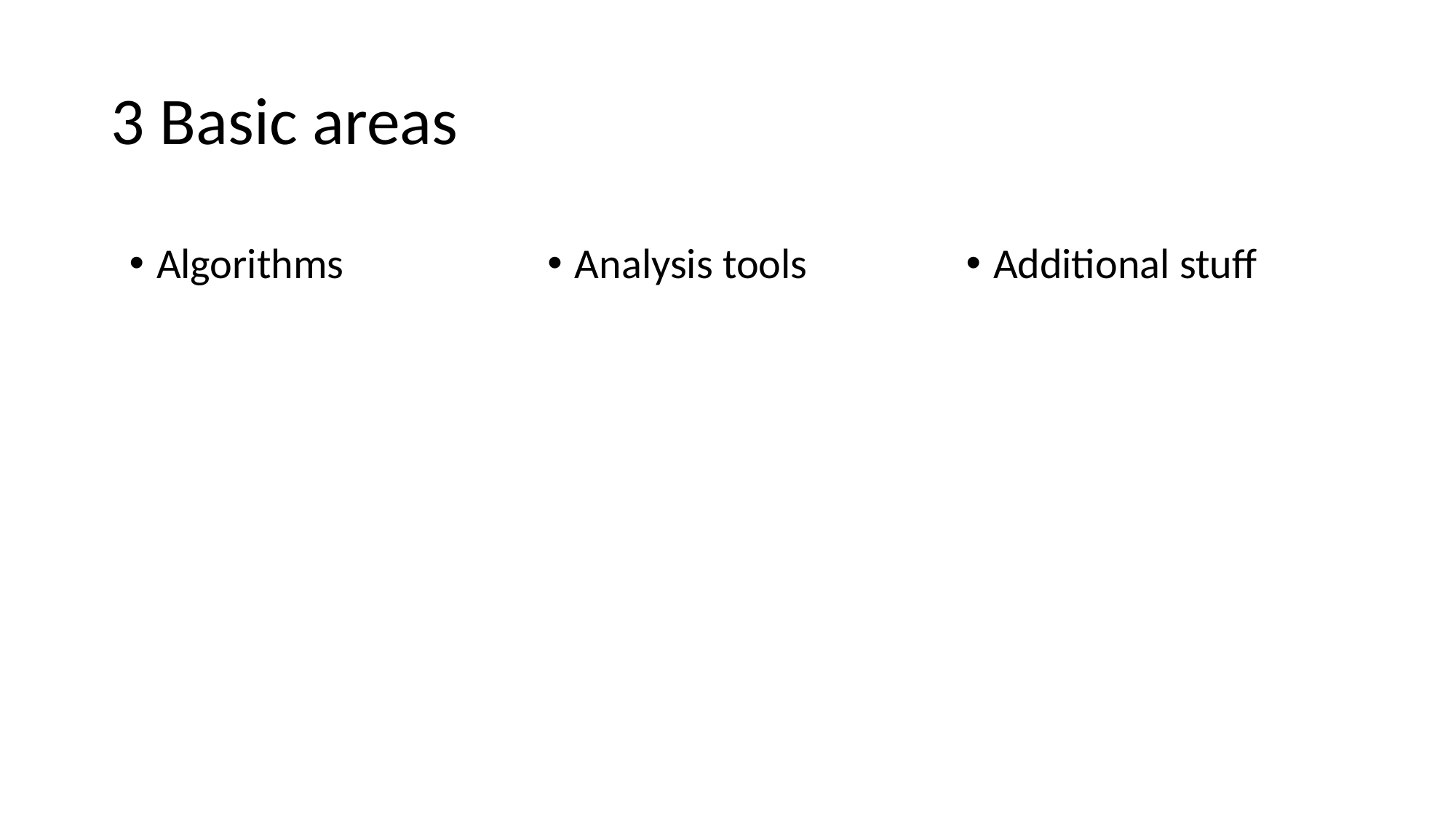

# 3 Basic areas
Algorithms
Analysis tools
Additional stuff